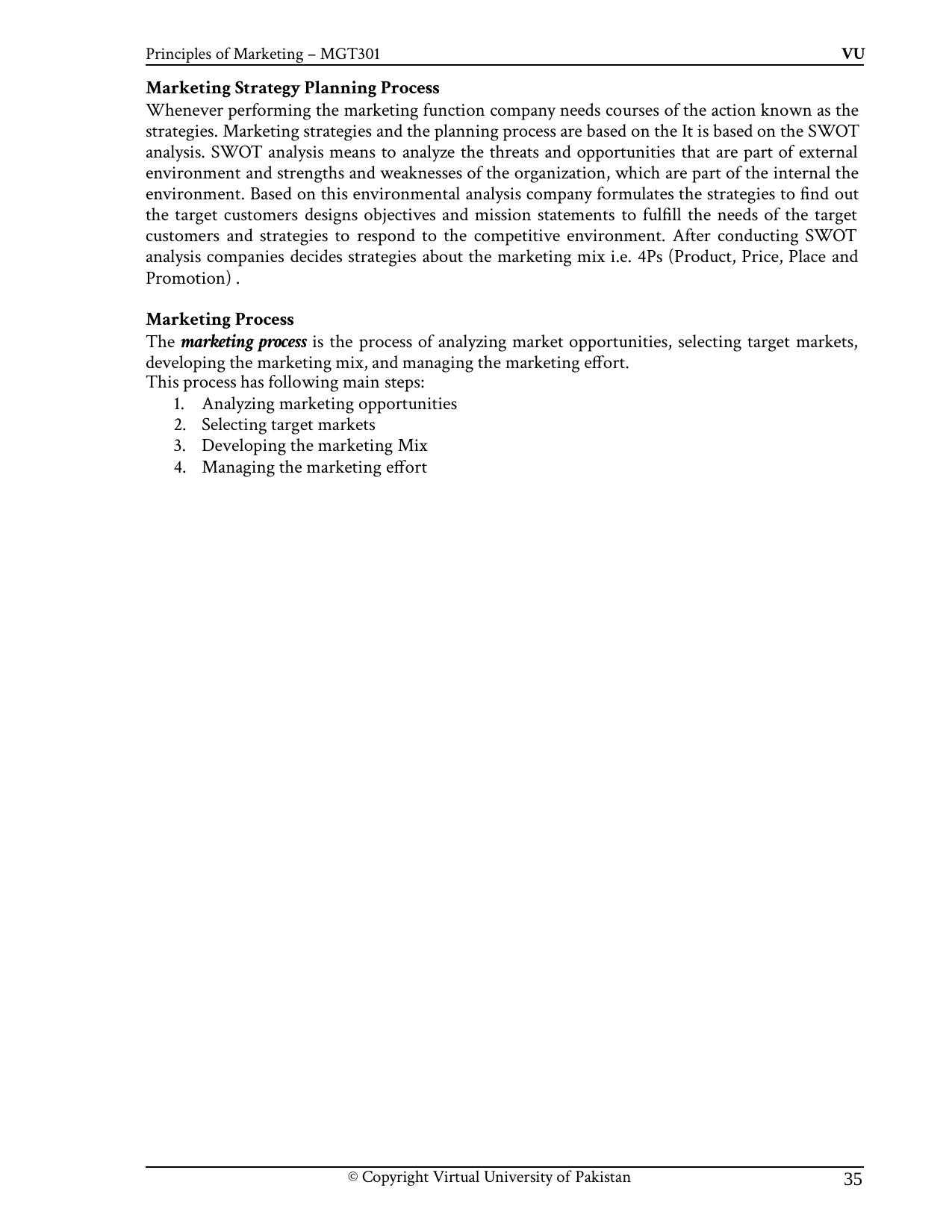

Principles of Marketing – MGT301	VU
Marketing Strategy Planning Process
Whenever performing the marketing function company needs courses of the action known as the  strategies. Marketing strategies and the planning process are based on the It is based on the SWOT  analysis. SWOT analysis means to analyze the threats and opportunities that are part of external  environment and strengths and weaknesses of the organization, which are part of the internal the  environment. Based on this environmental analysis company formulates the strategies to find out  the target customers designs objectives and mission statements to fulfill the needs of the target  customers and strategies to respond to the competitive environment. After conducting SWOT  analysis companies decides strategies about the marketing mix i.e. 4Ps (Product, Price, Place and  Promotion) .

Marketing Process
The marketing process is the process of analyzing market opportunities, selecting target markets,  developing the marketing mix, and managing the marketing effort.
This process has following main steps:
Analyzing marketing opportunities
Selecting target markets
Developing the marketing Mix
Managing the marketing effort

© Copyright Virtual University of Pakistan
35